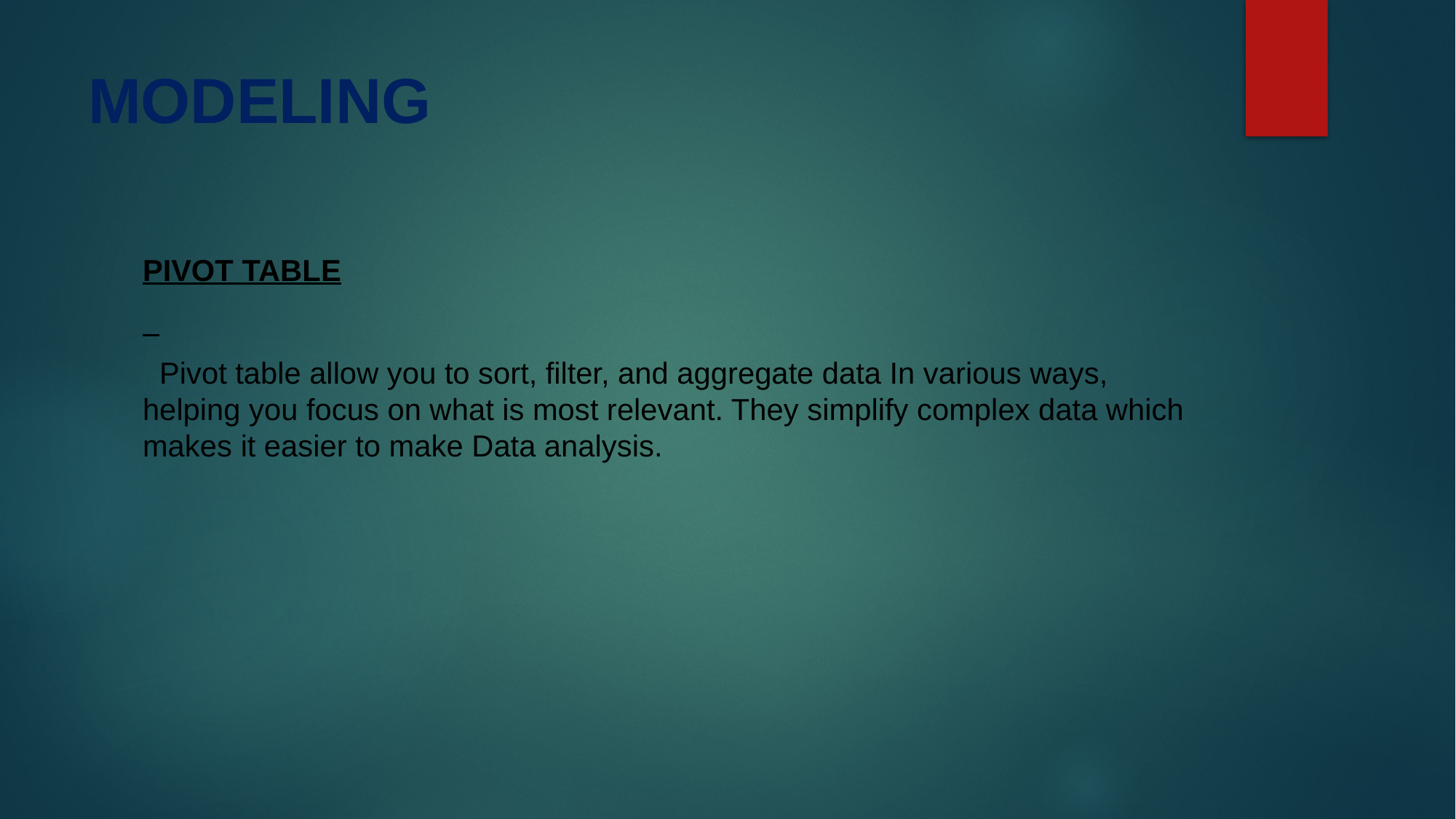

# MODELING
PIVOT TABLE

  Pivot table allow you to sort, filter, and aggregate data In various ways, helping you focus on what is most relevant. They simplify complex data which makes it easier to make Data analysis.